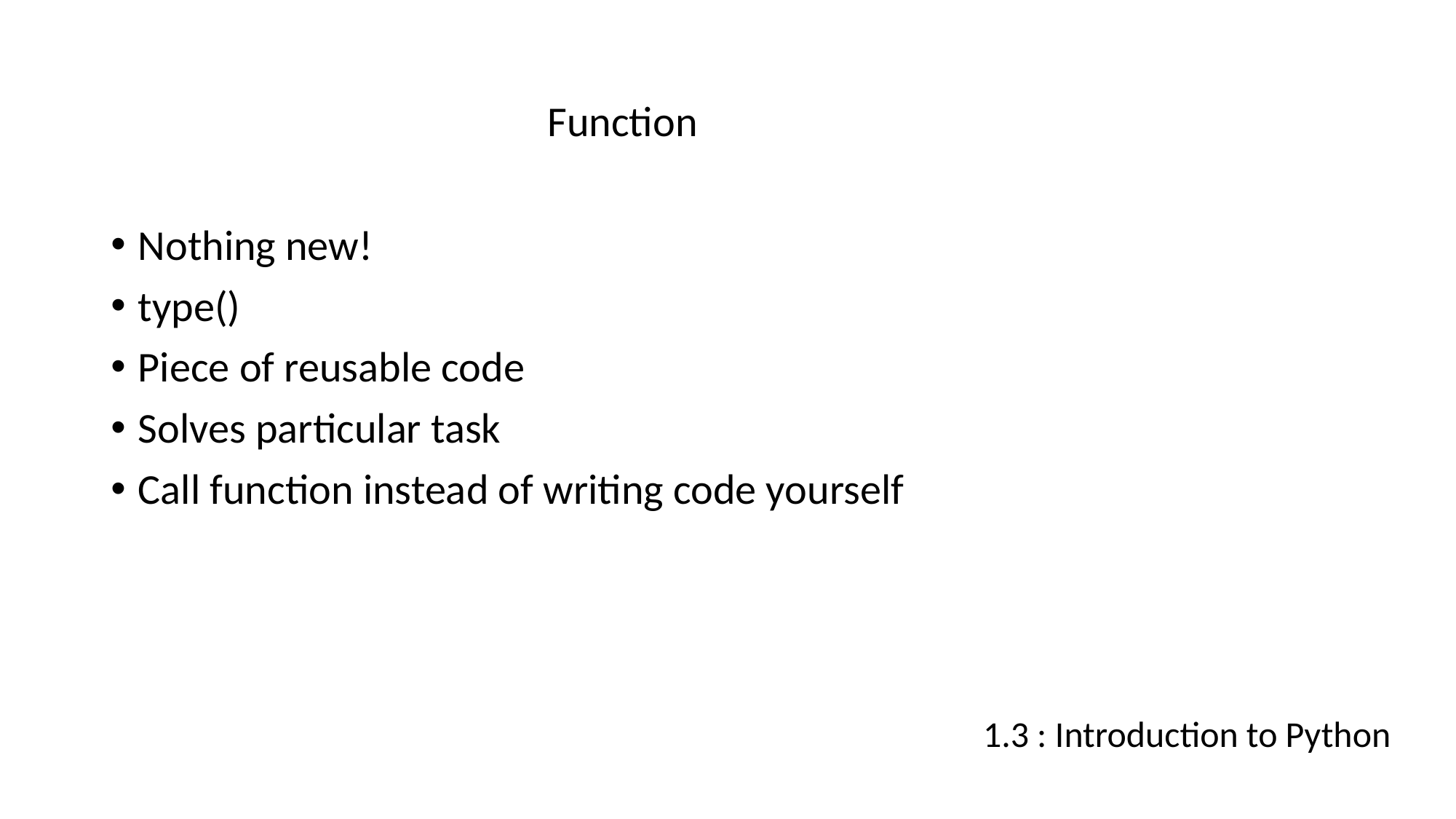

# Function
Nothing new!
type()
Piece of reusable code
Solves particular task
Call function instead of writing code yourself
1.3 : Introduction to Python